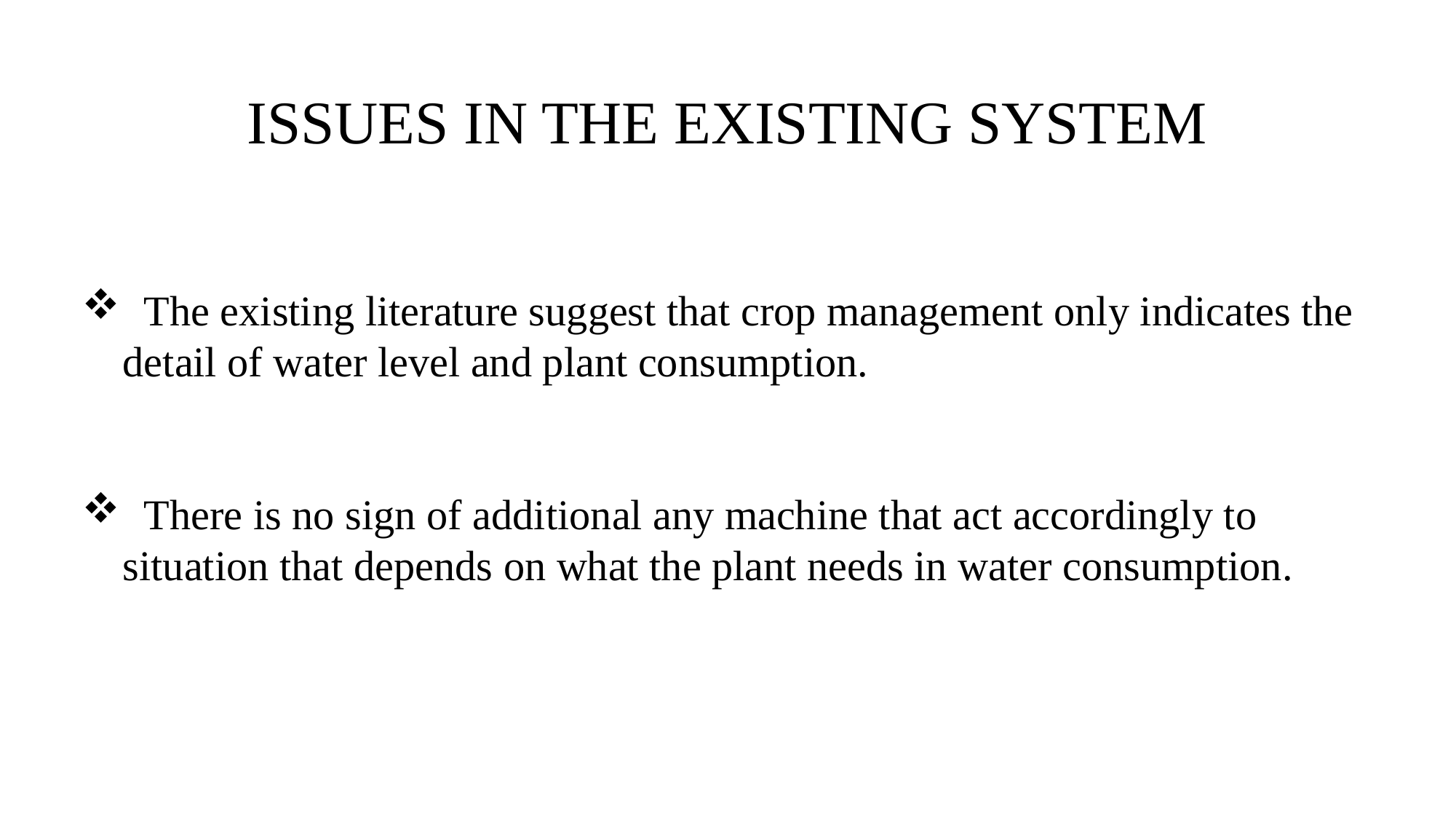

ISSUES IN THE EXISTING SYSTEM
  The existing literature suggest that crop management only indicates the detail of water level and plant consumption.

  There is no sign of additional any machine that act accordingly to situation that depends on what the plant needs in water consumption.